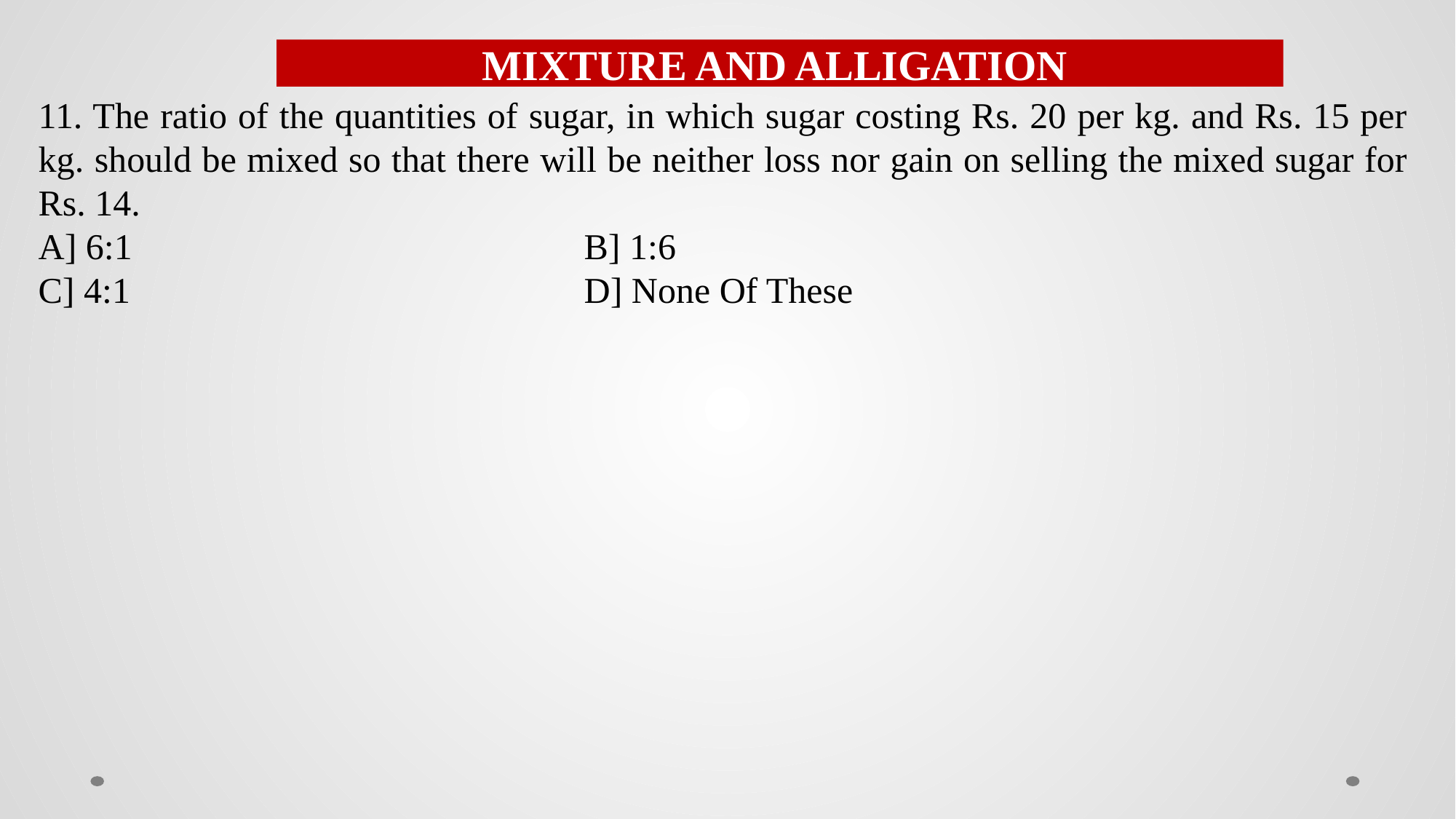

MIXTURE AND ALLIGATION
11. The ratio of the quantities of sugar, in which sugar costing Rs. 20 per kg. and Rs. 15 per kg. should be mixed so that there will be neither loss nor gain on selling the mixed sugar for Rs. 14.
A] 6:1					B] 1:6
C] 4:1					D] None Of These